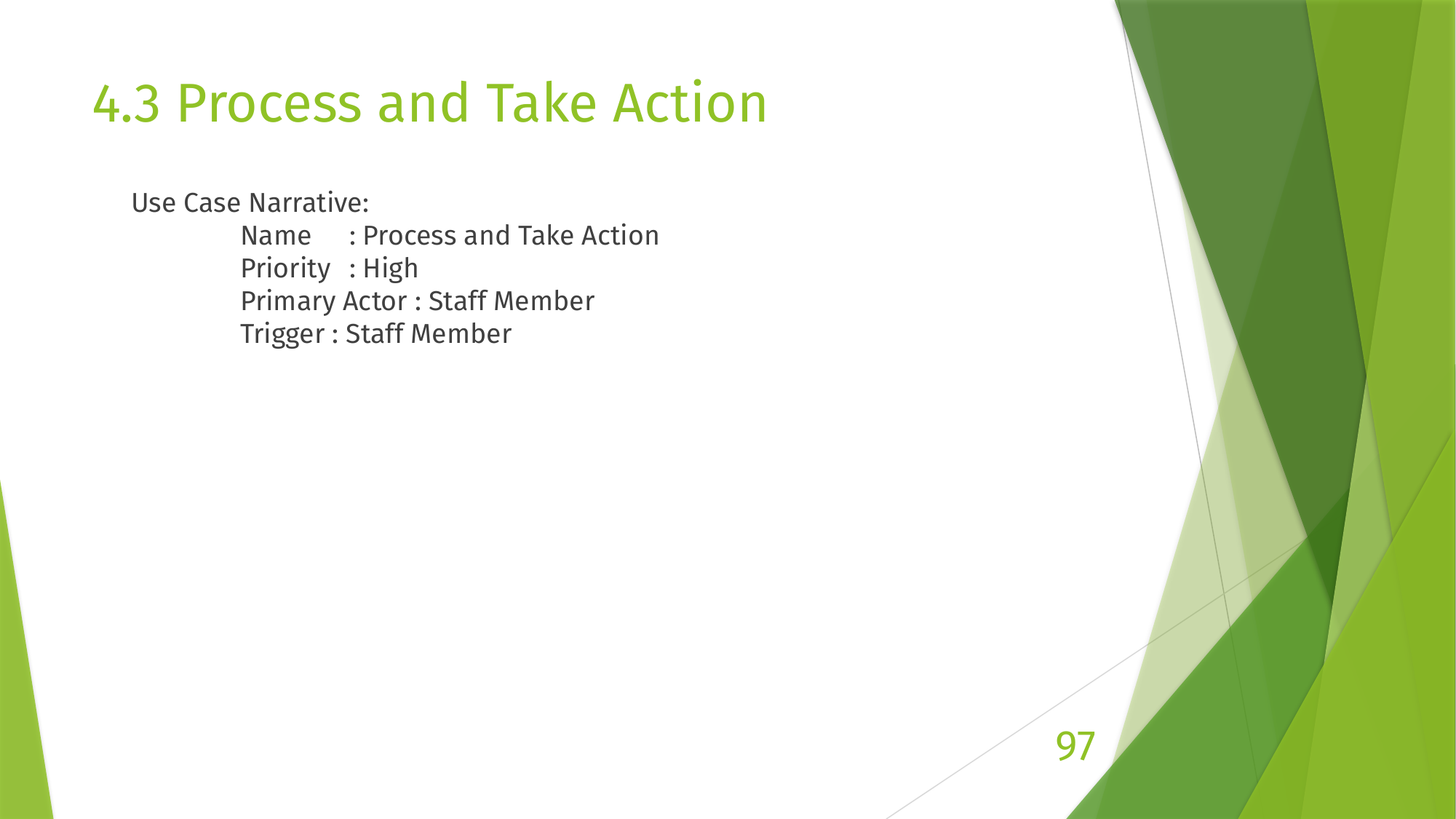

# 4.3 Process and Take Action
Use Case Narrative:
 	Name 	: Process and Take Action
	Priority	: High
	Primary Actor : Staff Member
	Trigger : Staff Member

97